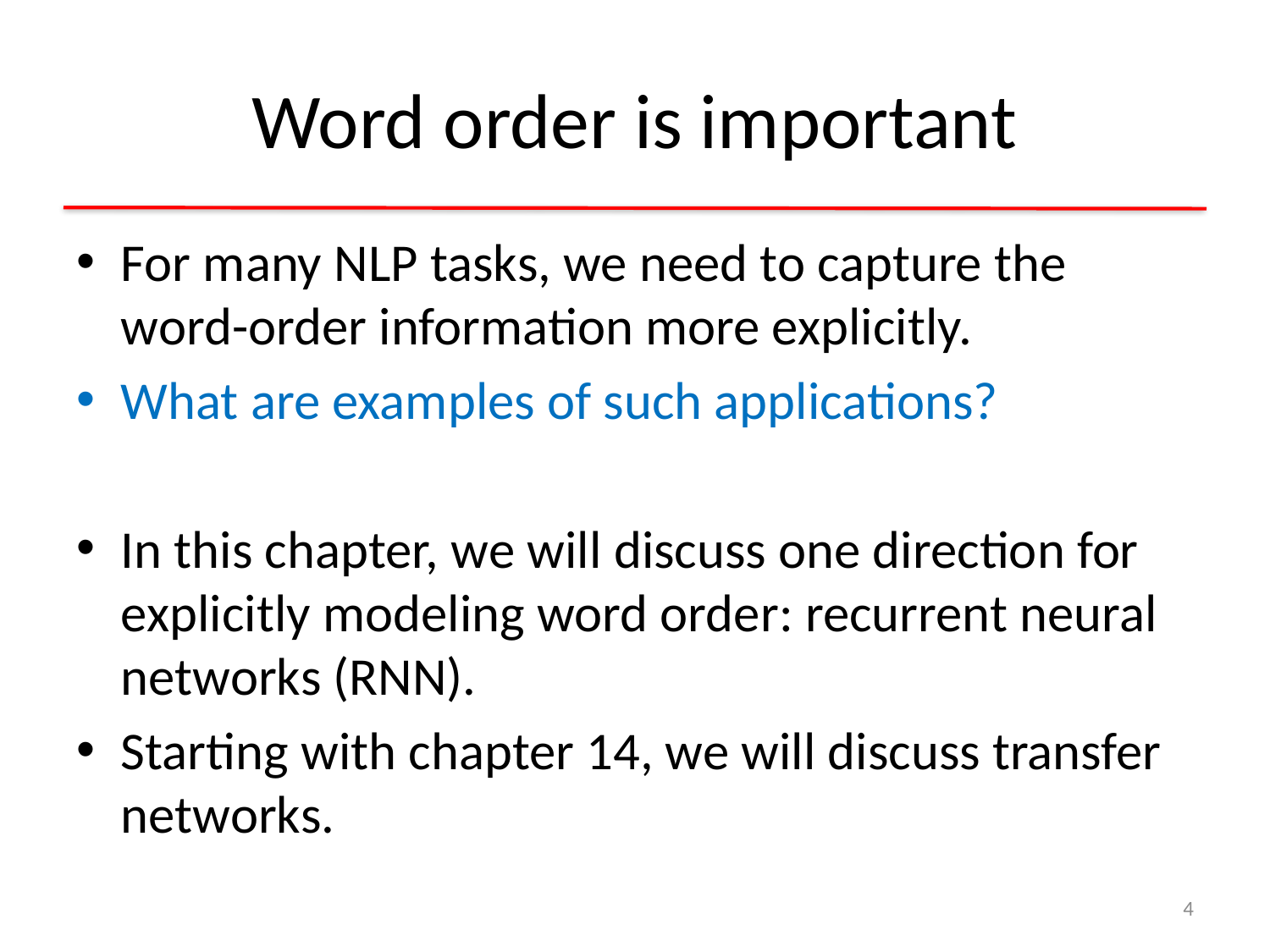

# Word order is important
For many NLP tasks, we need to capture the word-order information more explicitly.
What are examples of such applications?

In this chapter, we will discuss one direction for explicitly modeling word order: recurrent neural networks (RNN).
Starting with chapter 14, we will discuss transfer networks.
4